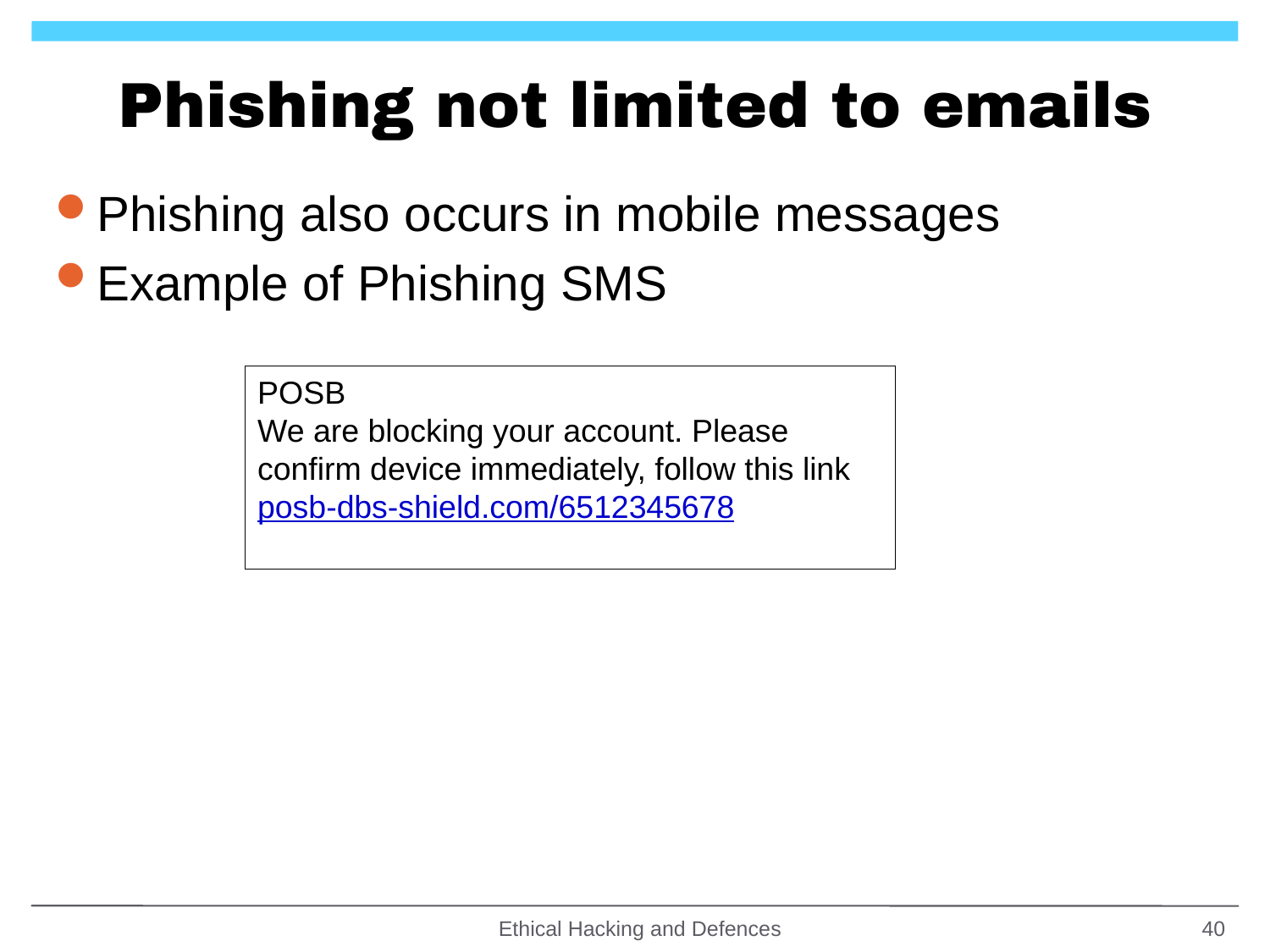

# Phishing not limited to emails
Phishing also occurs in mobile messages
Example of Phishing SMS

POSB
We are blocking your account. Please confirm device immediately, follow this link posb-dbs-shield.com/6512345678

Ethical Hacking and Defences
40